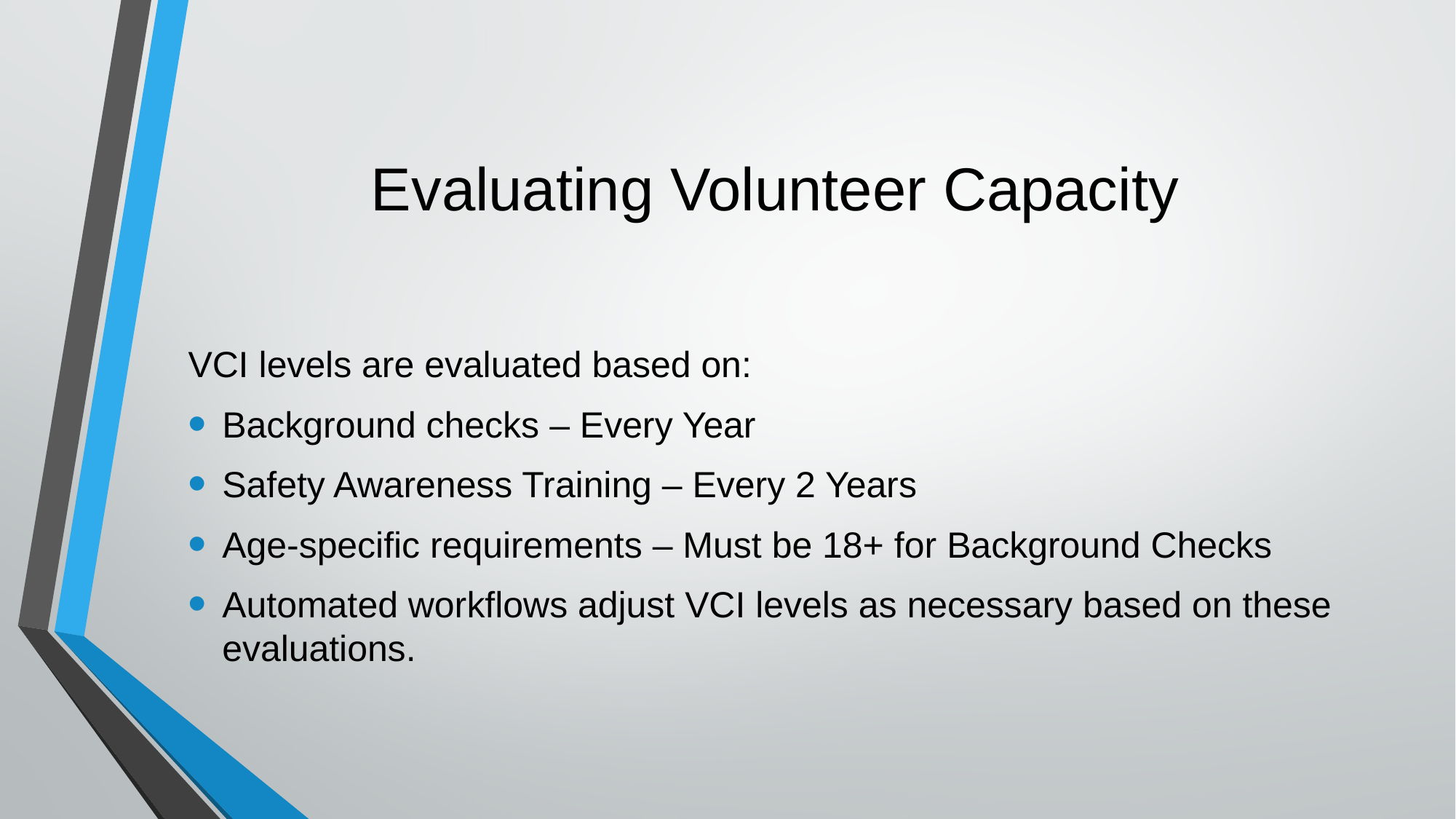

# Evaluating Volunteer Capacity
VCI levels are evaluated based on:
Background checks – Every Year
Safety Awareness Training – Every 2 Years
Age-specific requirements – Must be 18+ for Background Checks
Automated workflows adjust VCI levels as necessary based on these evaluations.